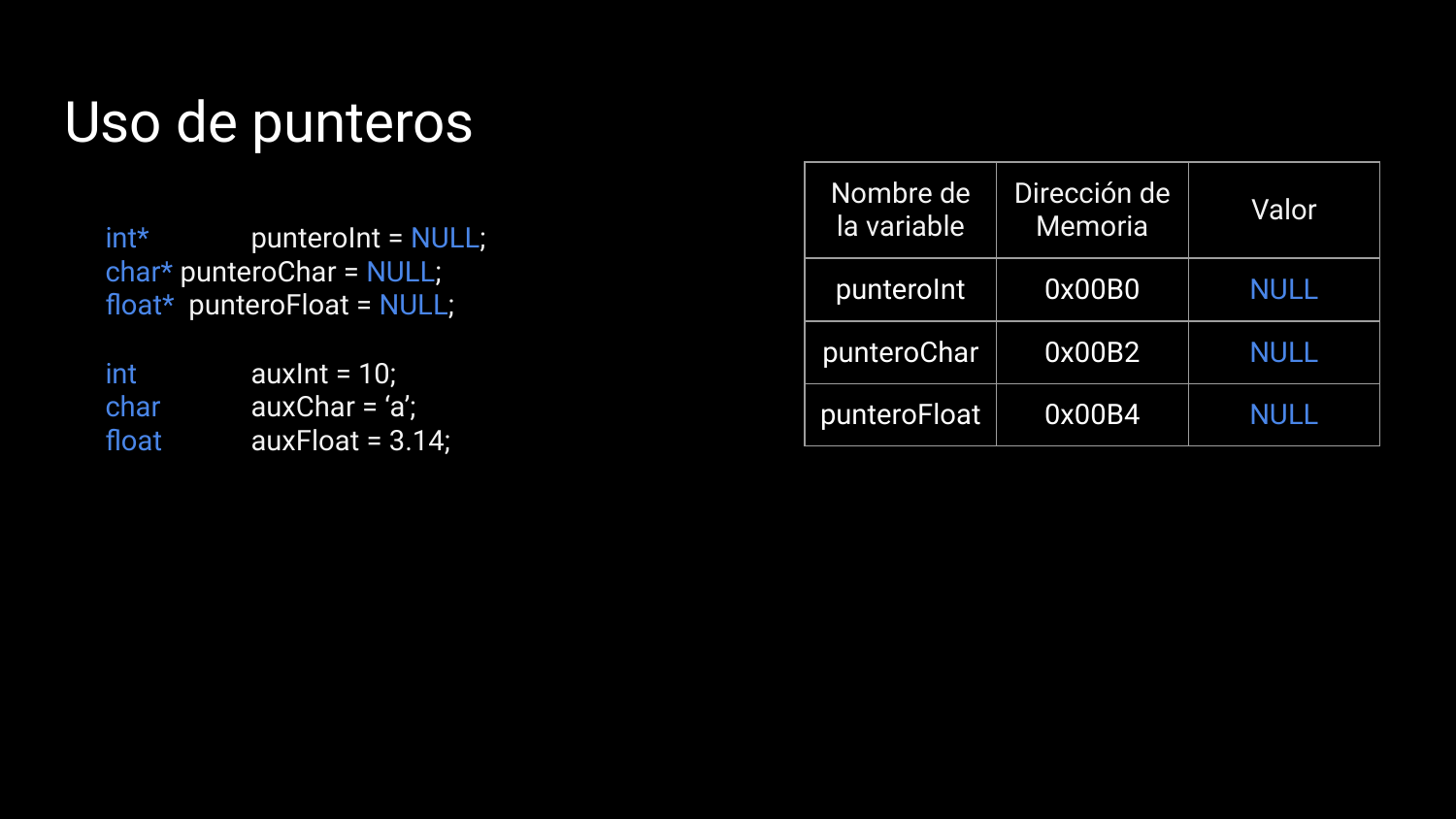

# Uso de punteros

| Nombre de la variable | Dirección de Memoria | Valor |
| --- | --- | --- |
| punteroInt | 0x00B0 | NULL |
| punteroChar | 0x00B2 | NULL |
| punteroFloat | 0x00B4 | NULL |
int* 	punteroInt = NULL;
char* punteroChar = NULL;
float*  punteroFloat = NULL;

int 	auxInt = 10;
char 	auxChar = ‘a’;
float 	auxFloat = 3.14;